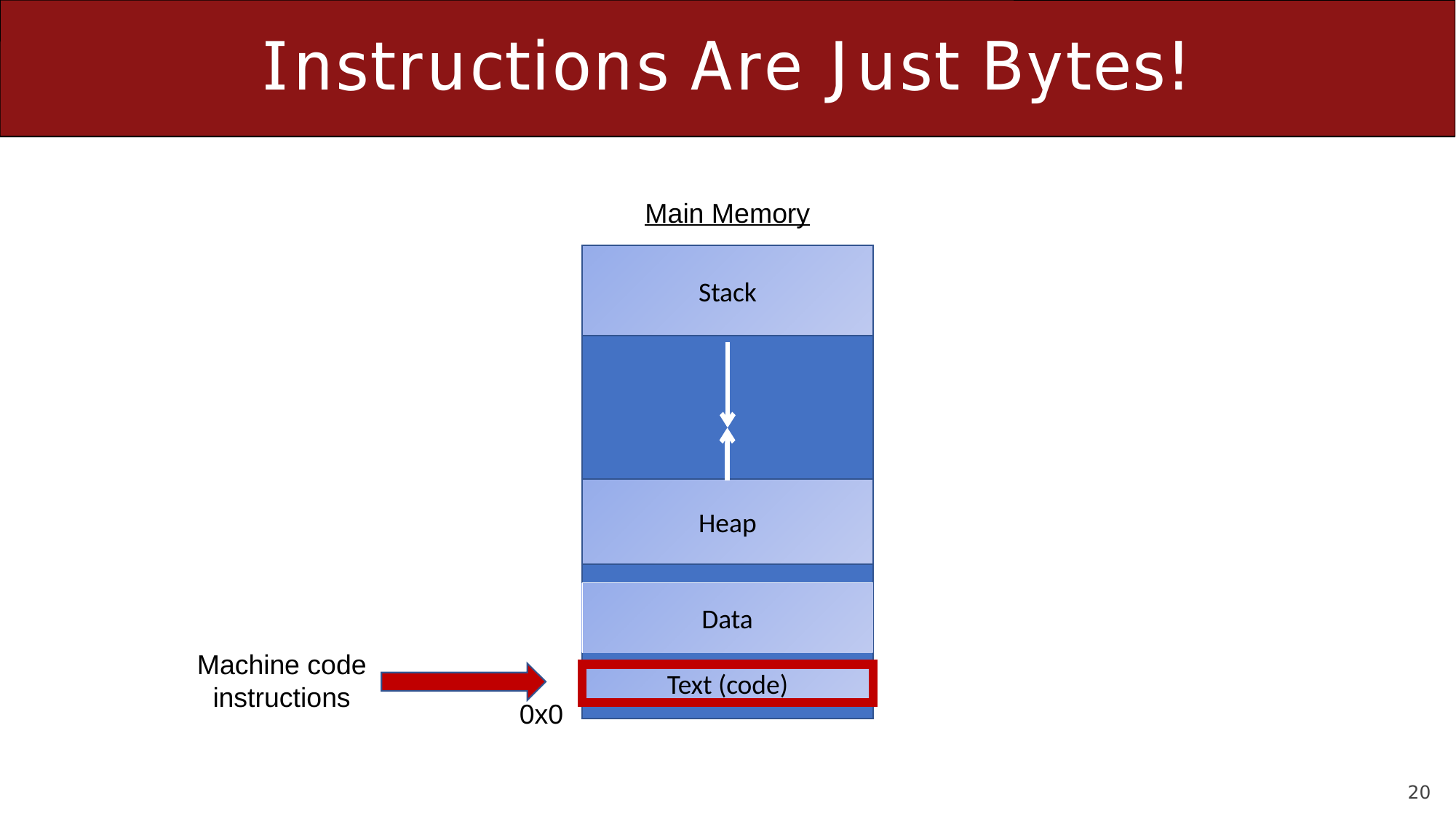

# Instructions Are Just Bytes!
Main Memory
Stack

Heap
Data
Machine code instructions

Text (code)
0x0